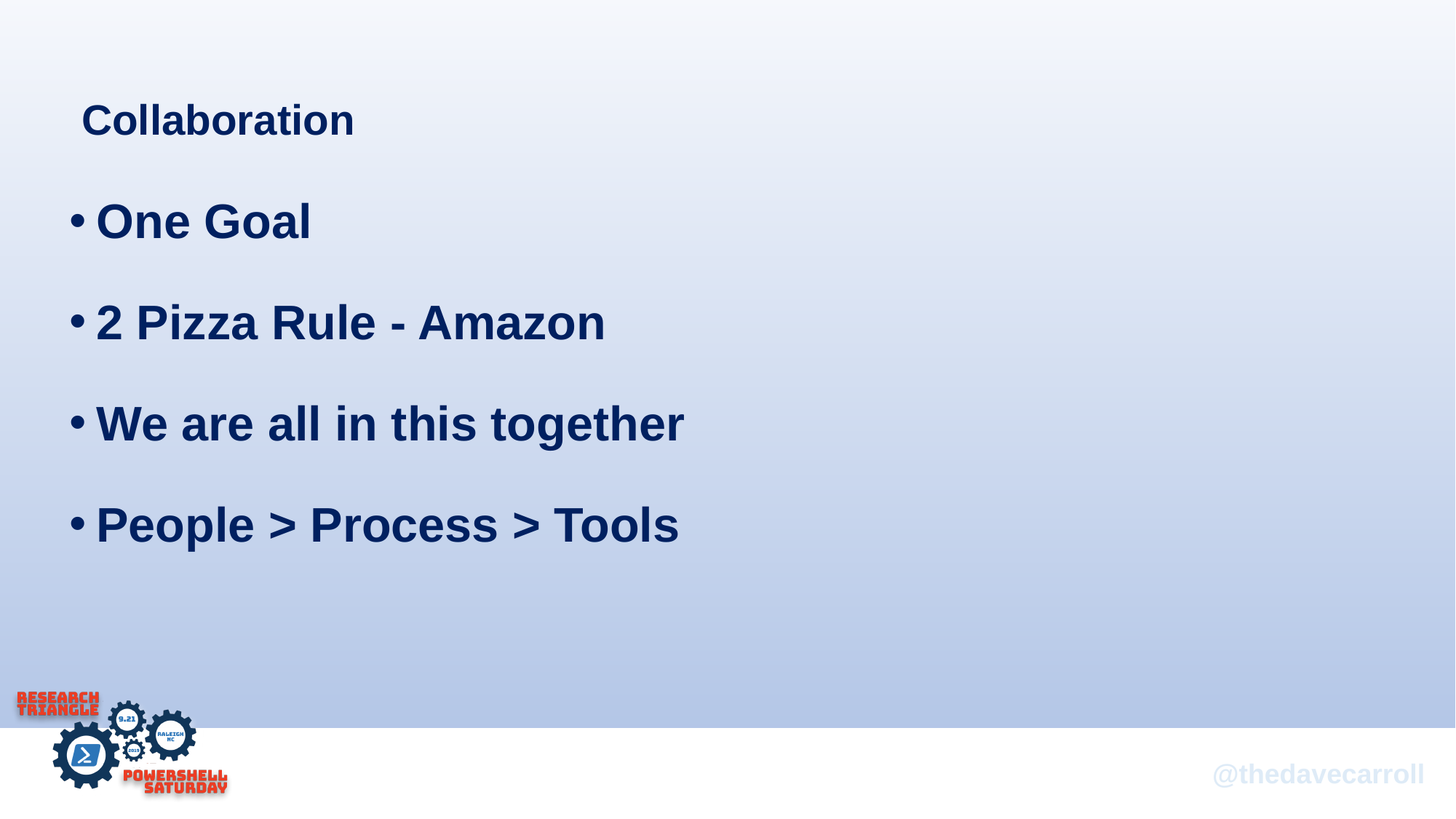

# Collaboration
One Goal
2 Pizza Rule - Amazon

We are all in this together

People > Process > Tools